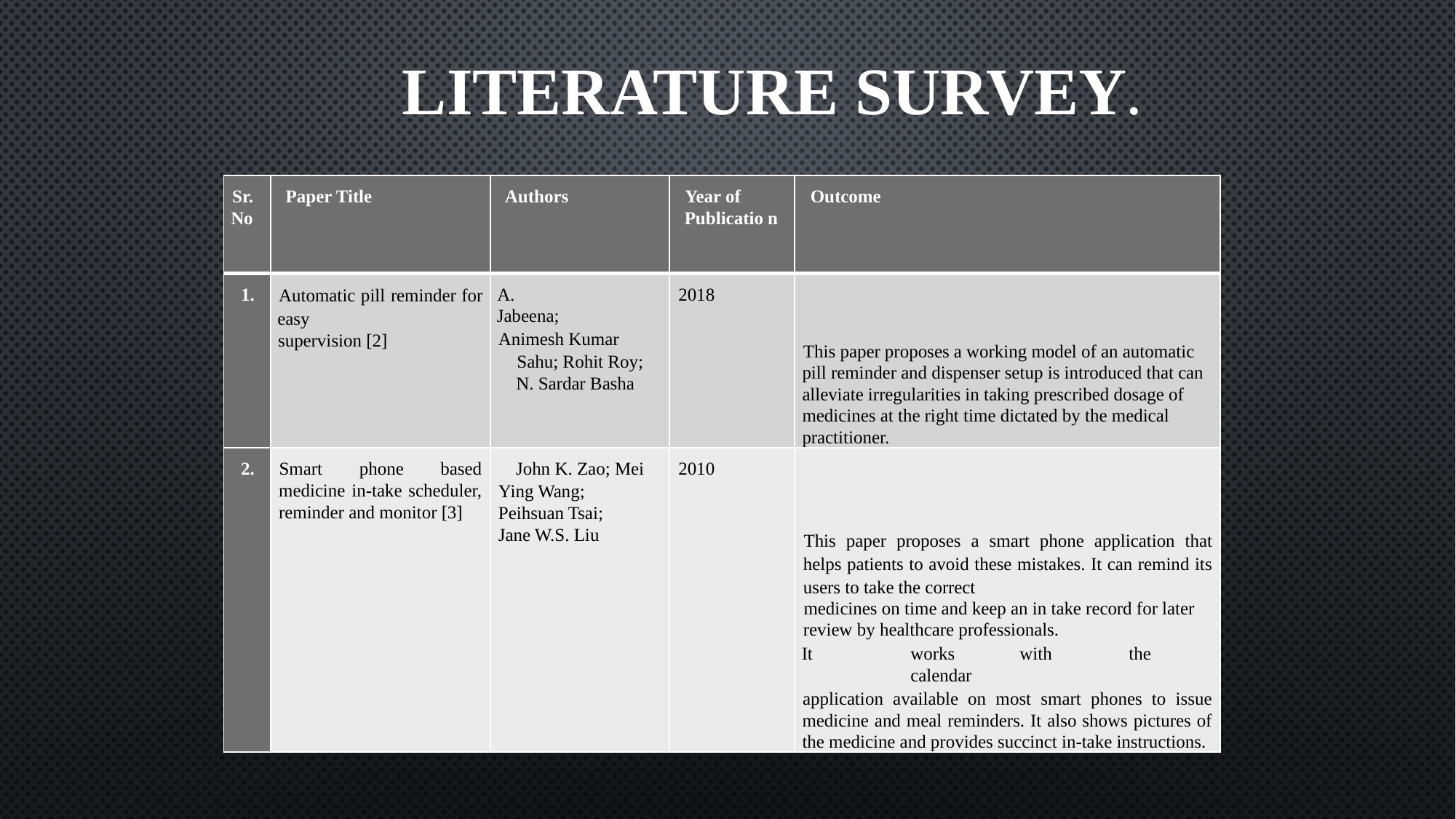

# Literature Survey.
| Sr. No | Paper Title | Authors | Year of Publicatio n | Outcome |
| --- | --- | --- | --- | --- |
| 1. | Automatic pill reminder for easy supervision [2] | A. Jabeena; Animesh Kumar Sahu; Rohit Roy; N. Sardar Basha | 2018 | This paper proposes a working model of an automatic pill reminder and dispenser setup is introduced that can alleviate irregularities in taking prescribed dosage of medicines at the right time dictated by the medical practitioner. |
| 2. | Smart phone based medicine in-take scheduler, reminder and monitor [3] | John K. Zao; Mei Ying Wang; Peihsuan Tsai; Jane W.S. Liu | 2010 | This paper proposes a smart phone application that helps patients to avoid these mistakes. It can remind its users to take the correct medicines on time and keep an in take record for later review by healthcare professionals. It works with the calendar application available on most smart phones to issue medicine and meal reminders. It also shows pictures of the medicine and provides succinct in-take instructions. |